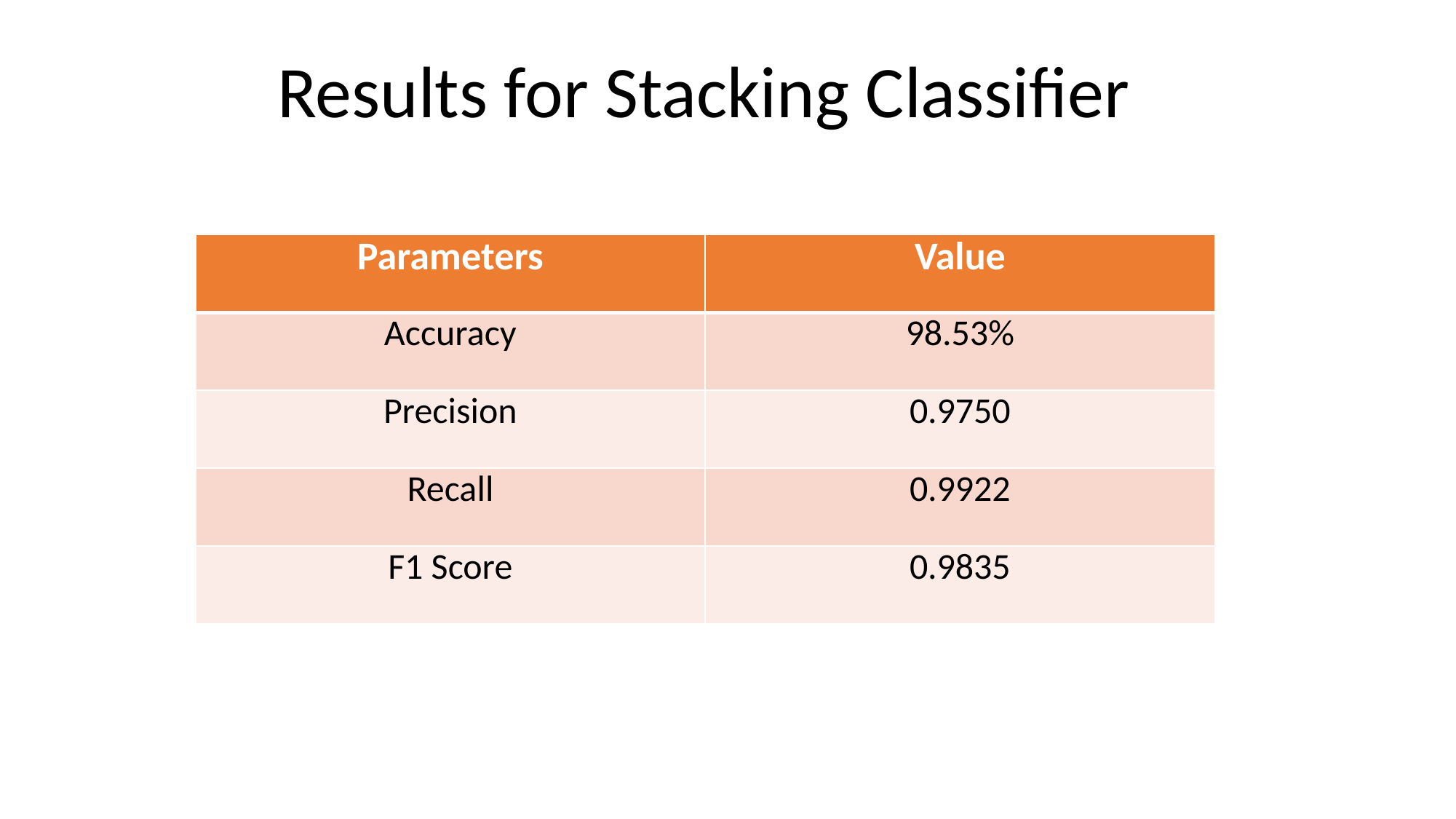

# Results for Stacking Classifier
| Parameters | Value |
| --- | --- |
| Accuracy | 98.53% |
| Precision | 0.9750 |
| Recall | 0.9922 |
| F1 Score | 0.9835 |